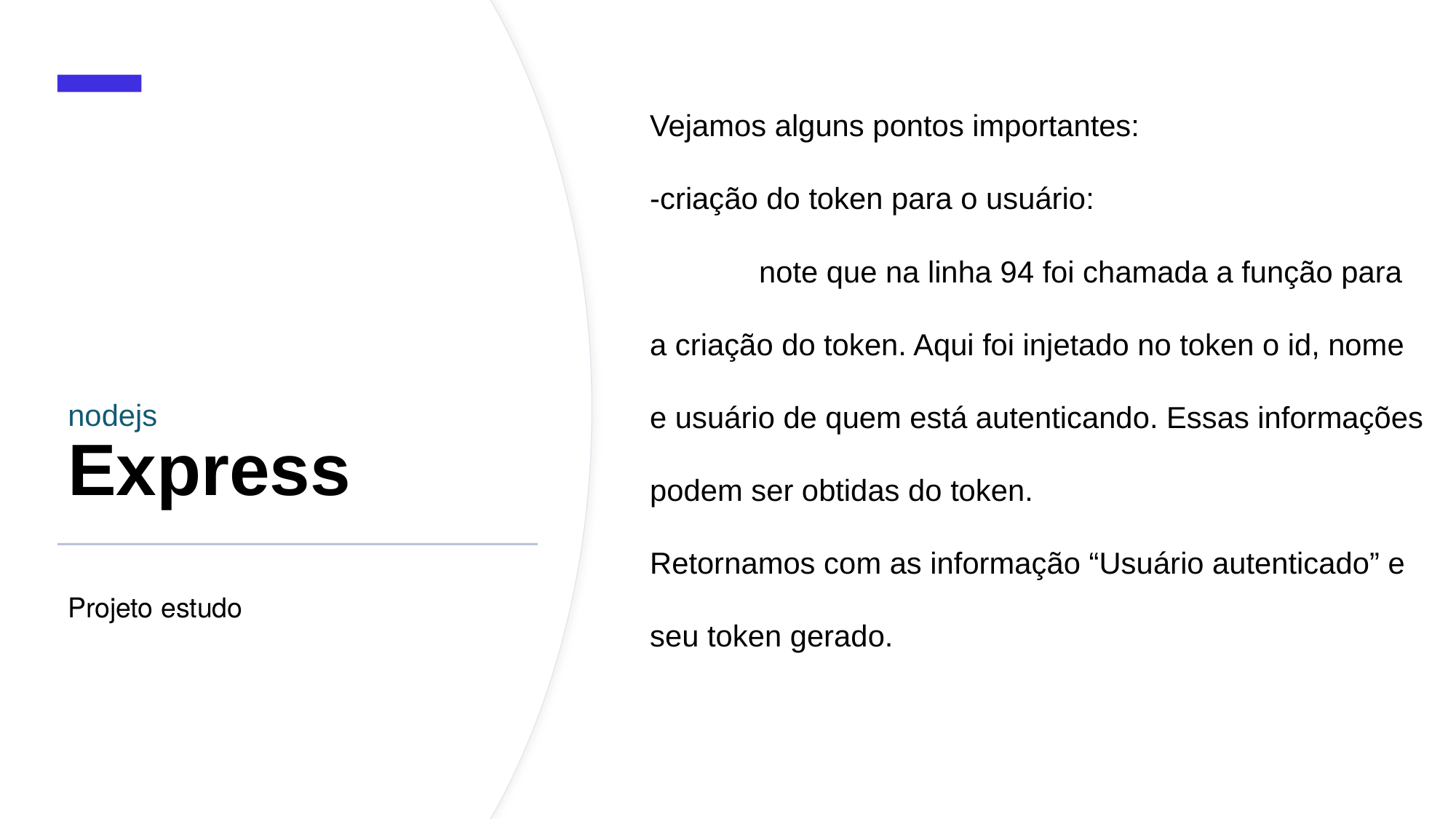

Vejamos alguns pontos importantes:
-criação do token para o usuário:
	note que na linha 94 foi chamada a função para a criação do token. Aqui foi injetado no token o id, nome e usuário de quem está autenticando. Essas informações podem ser obtidas do token.
Retornamos com as informação “Usuário autenticado” e seu token gerado.
# nodejs Express

Projeto estudo